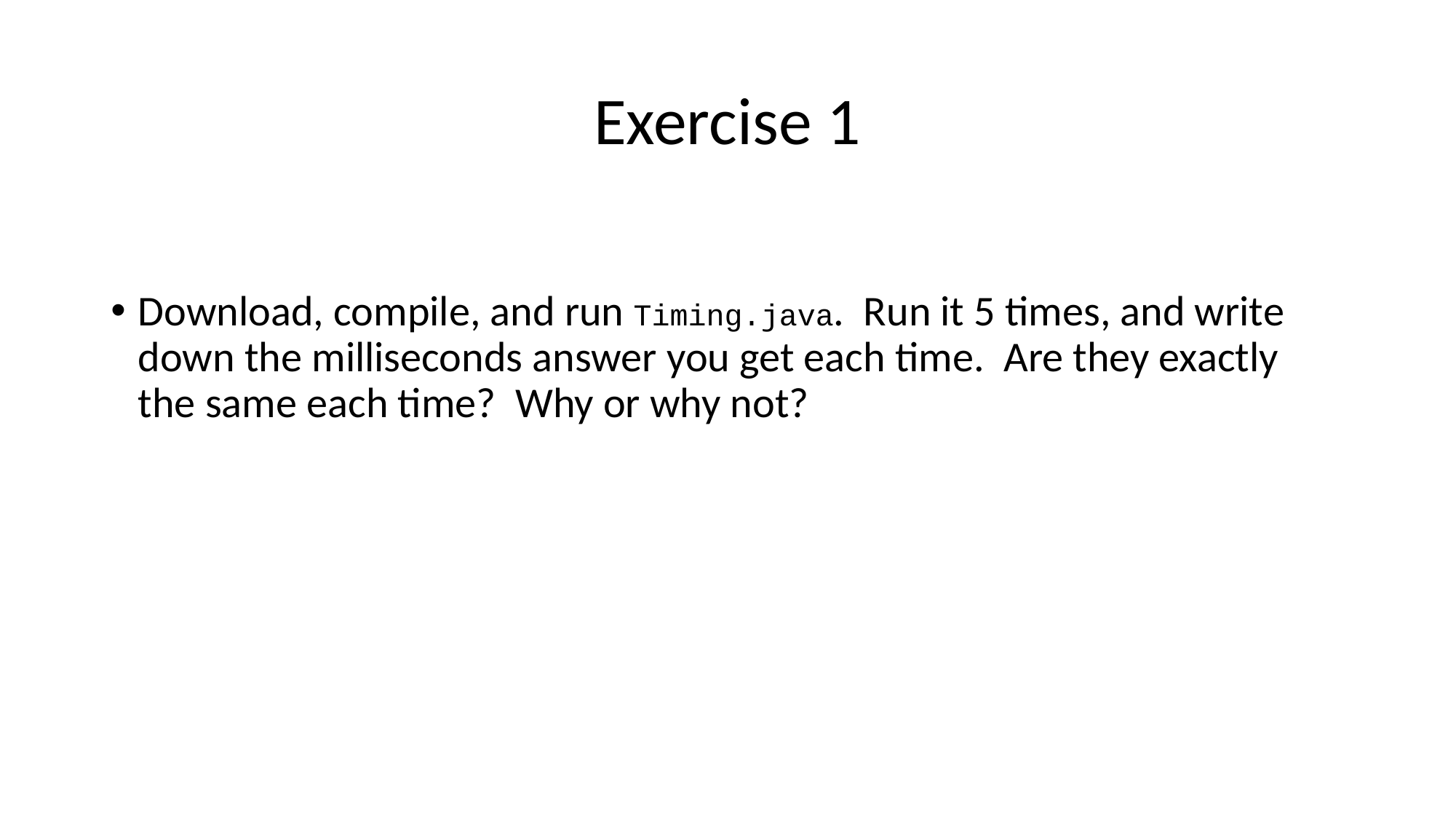

# Exercise 1

Download, compile, and run Timing.java.  Run it 5 times, and write down the milliseconds answer you get each time.  Are they exactly the same each time?  Why or why not?